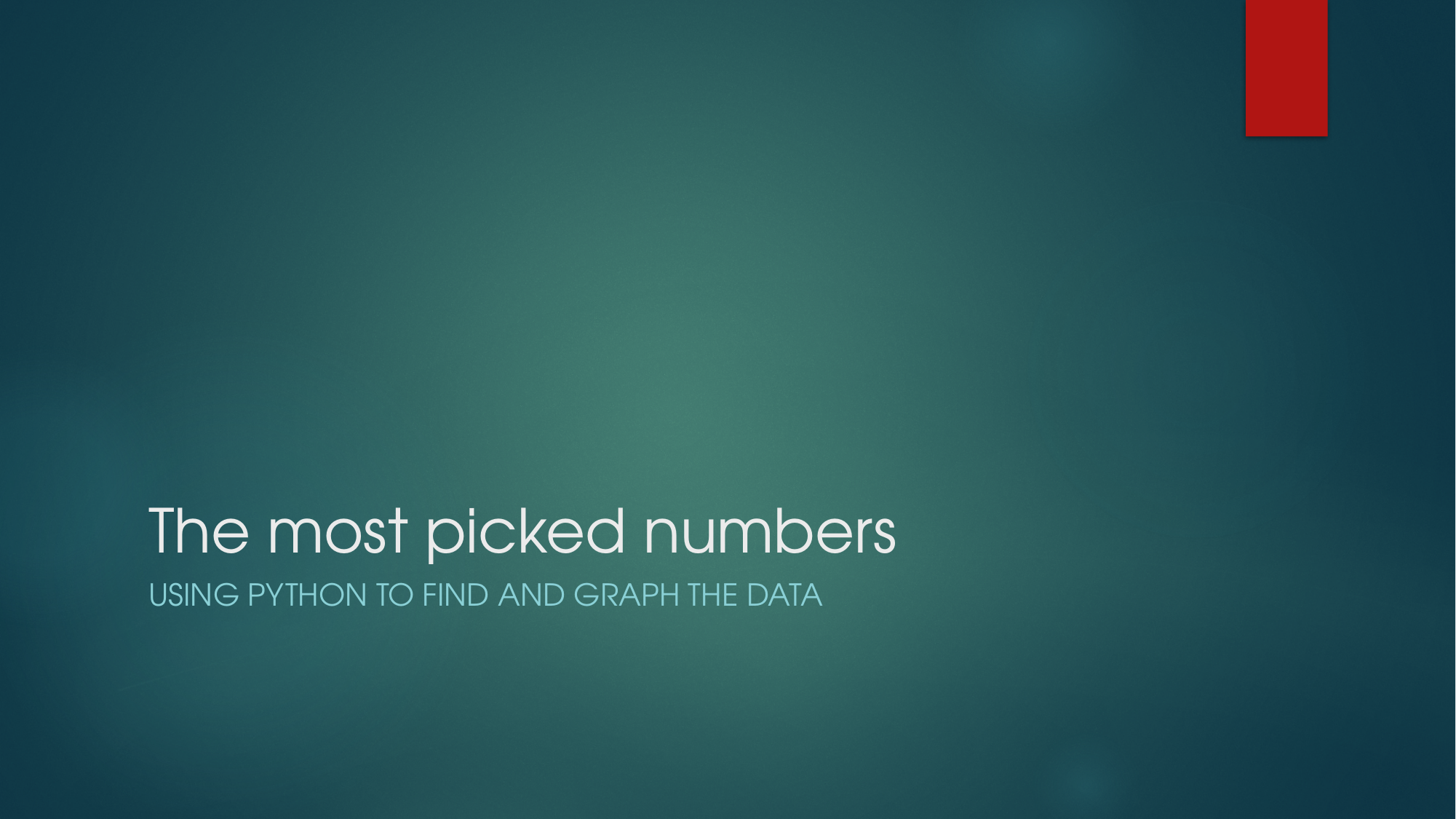

# The most picked numbers
Using python to find and graph the data